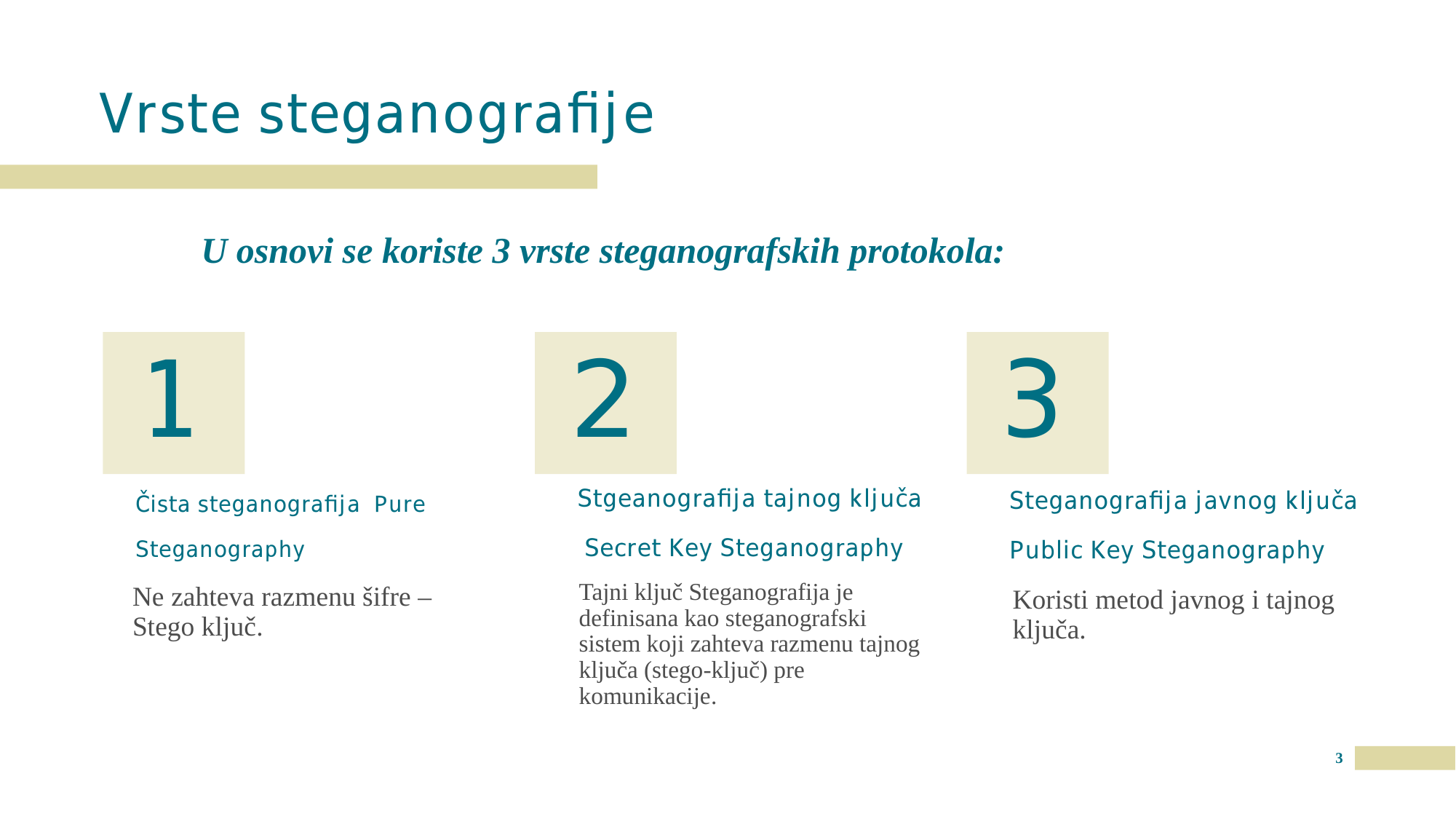

# Vrste steganografije

	U osnovi se koriste 3 vrste steganografskih protokola:
1
2
3
Čista steganografija  Pure Steganography
Steganografija javnog ključa  Public Key Steganography
Stgeanografija tajnog ključa  Secret Key Steganography
Tajni ključ Steganografija je definisana kao steganografski sistem koji zahteva razmenu tajnog ključa (stego-ključ) pre komunikacije.
Ne zahteva razmenu šifre – Stego ključ.

Koristi metod javnog i tajnog ključa.
3